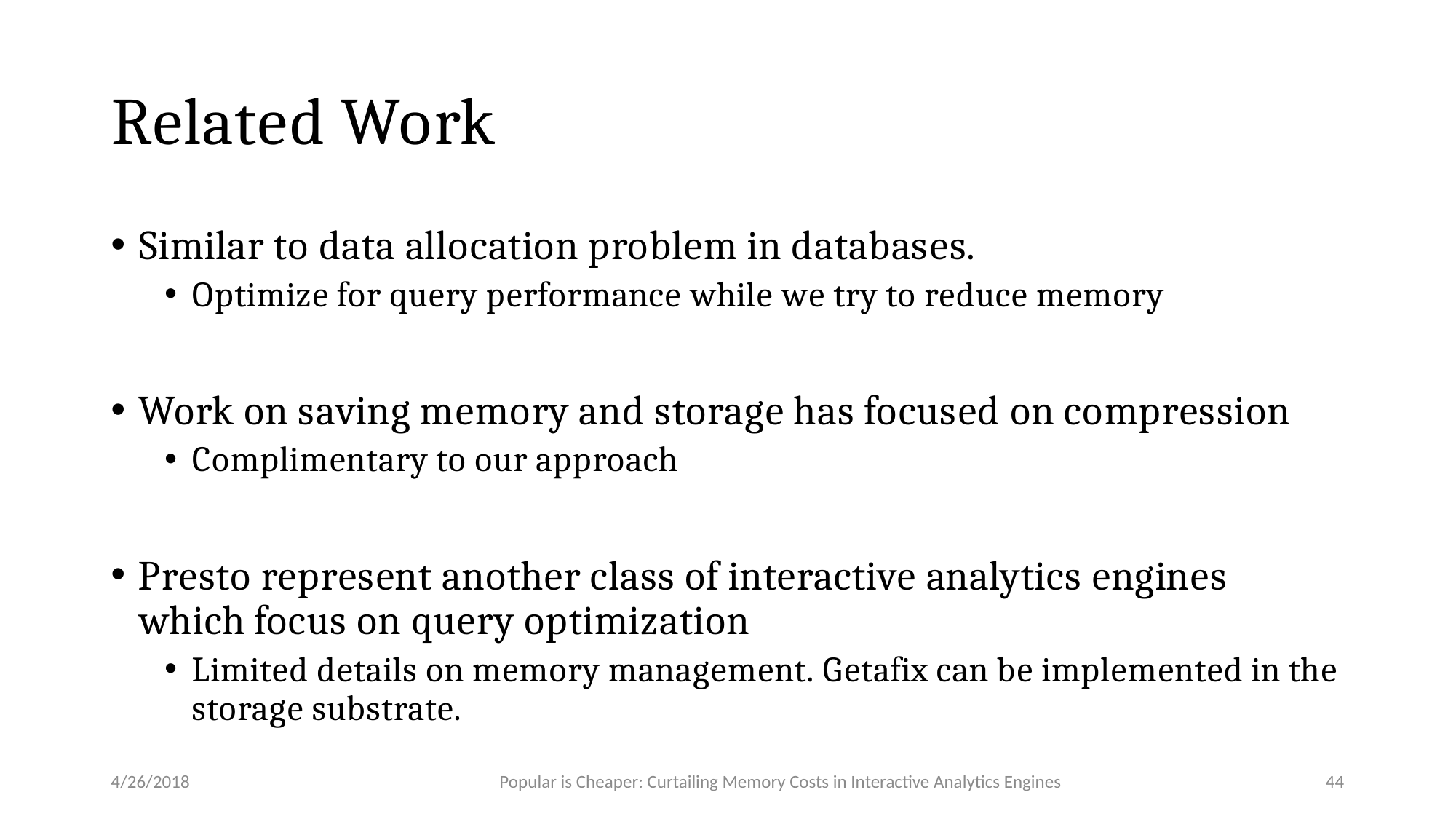

# Related Work
Similar to data allocation problem in databases.
Optimize for query performance while we try to reduce memory

Work on saving memory and storage has focused on compression
Complimentary to our approach

Presto represent another class of interactive analytics engines which focus on query optimization
Limited details on memory management. Getafix can be implemented in the storage substrate.

4/26/2018
Popular is Cheaper: Curtailing Memory Costs in Interactive Analytics Engines
44